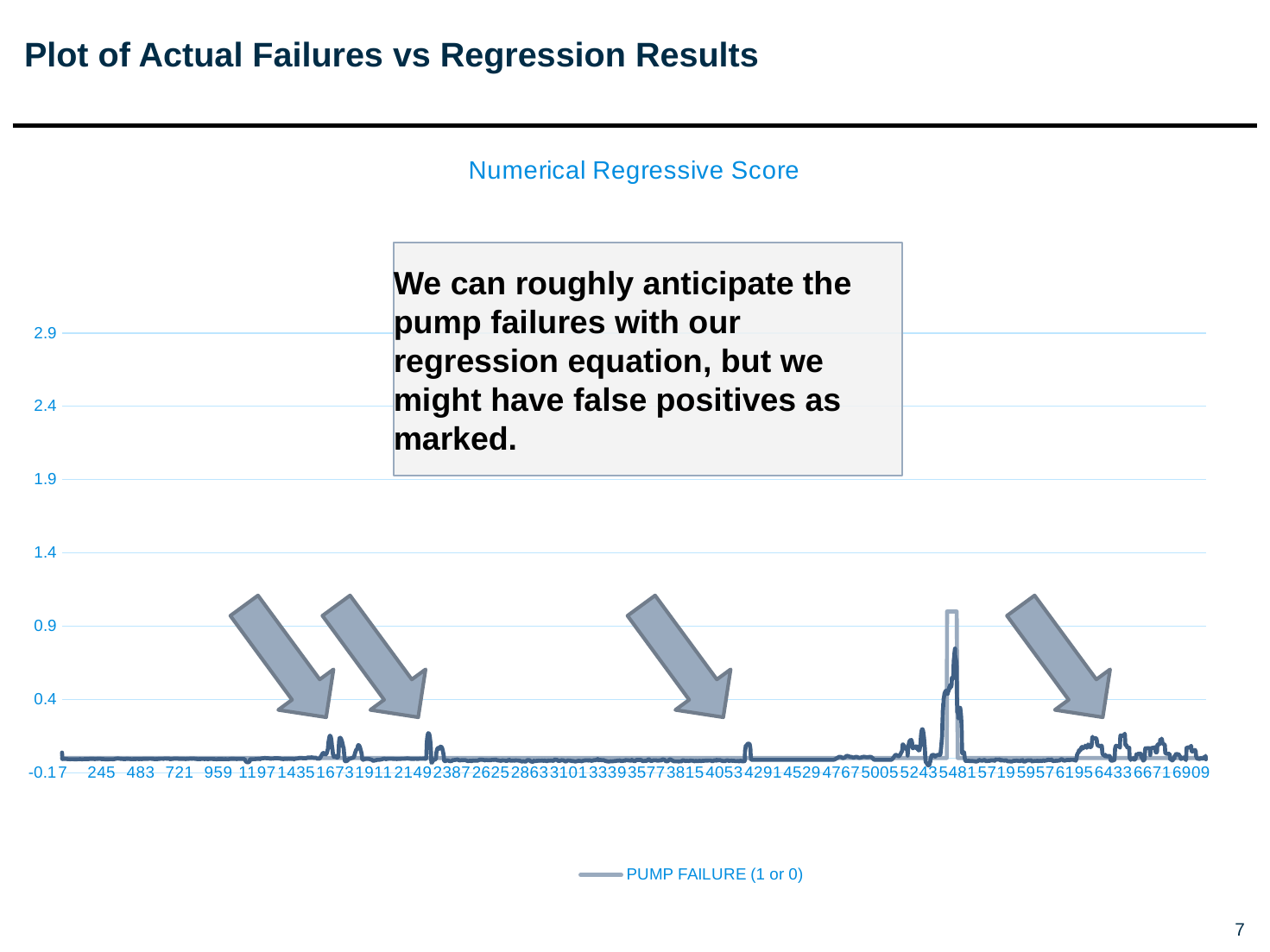

# Plot of Actual Failures vs Regression Results

### Chart: Numerical Regressive Score

| Category | PUMP FAILURE (1 or 0) | Regression Equation |
|---|---|---|
We can roughly anticipate the pump failures with our regression equation, but we might have false positives as marked.